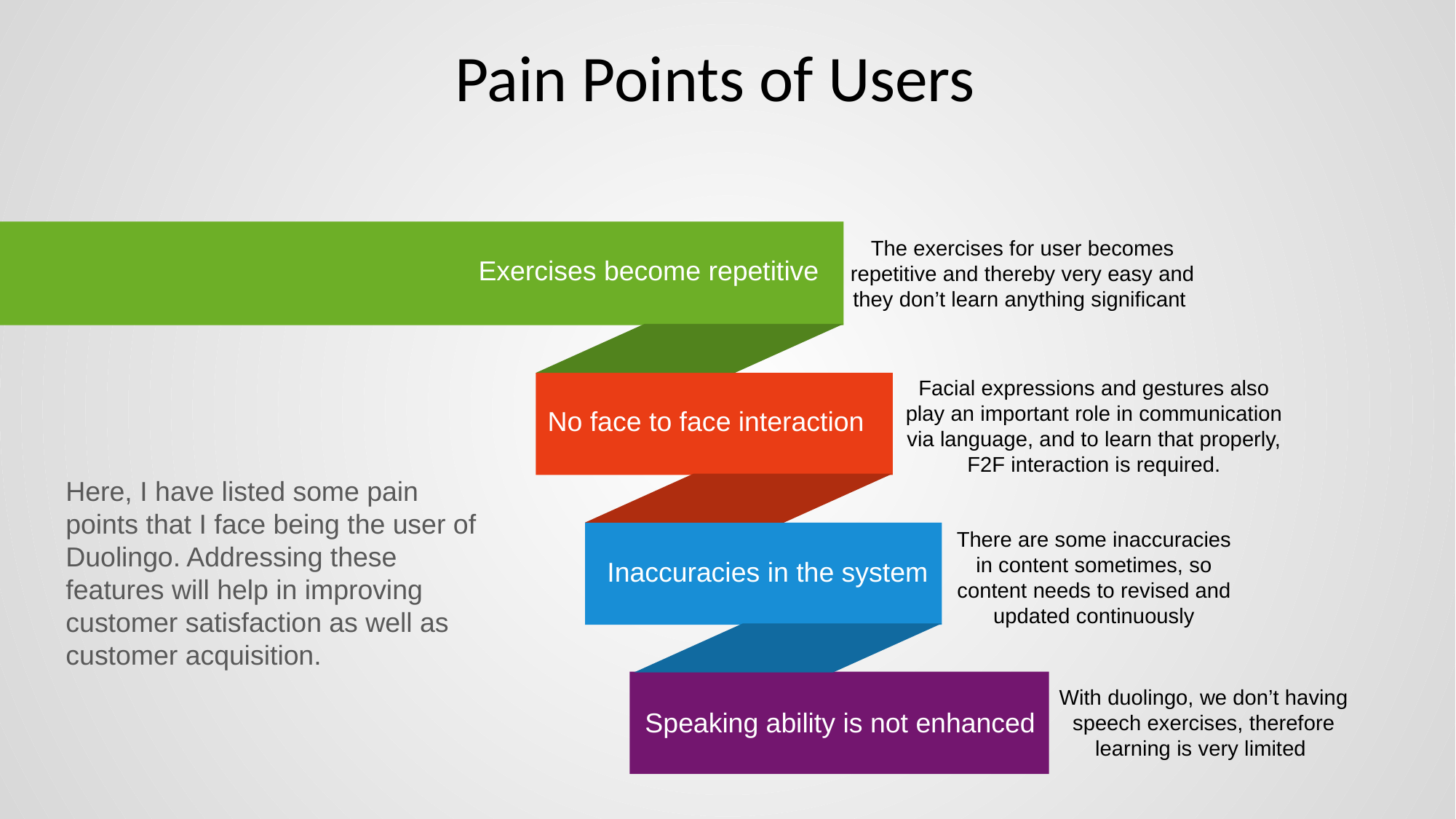

Pain Points of Users

The exercises for user becomes repetitive and thereby very easy and they don’t learn anything significant
Exercises become repetitive

Facial expressions and gestures also play an important role in communication via language, and to learn that properly, F2F interaction is required.

No face to face interaction
Here, I have listed some pain points that I face being the user of Duolingo. Addressing these features will help in improving customer satisfaction as well as customer acquisition.

There are some inaccuracies in content sometimes, so content needs to revised and updated continuously

Inaccuracies in the system

With duolingo, we don’t having speech exercises, therefore learning is very limited
Speaking ability is not enhanced